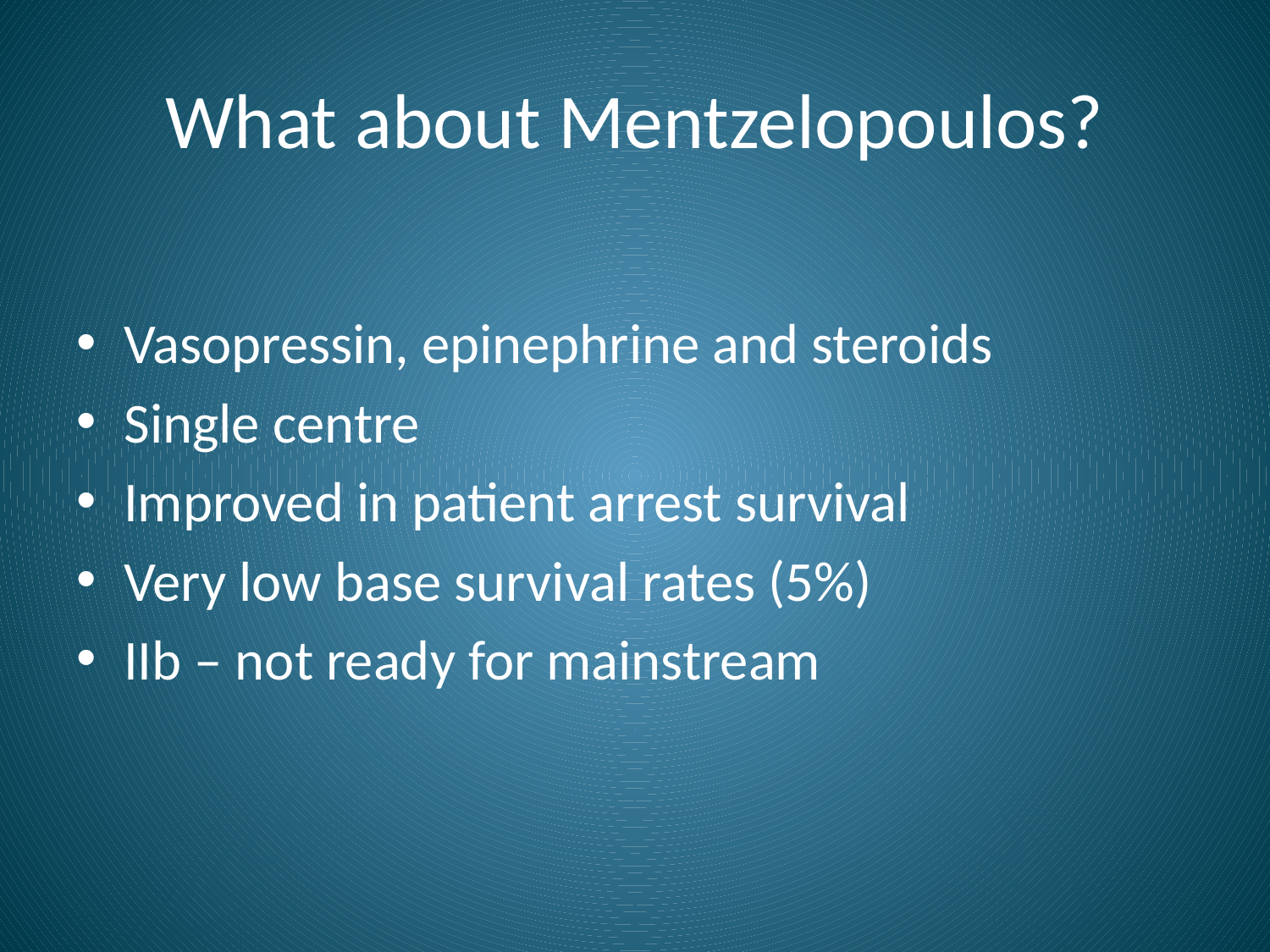

# What about Mentzelopoulos?

Vasopressin, epinephrine and steroids
Single centre
Improved in patient arrest survival
Very low base survival rates (5%)
IIb – not ready for mainstream